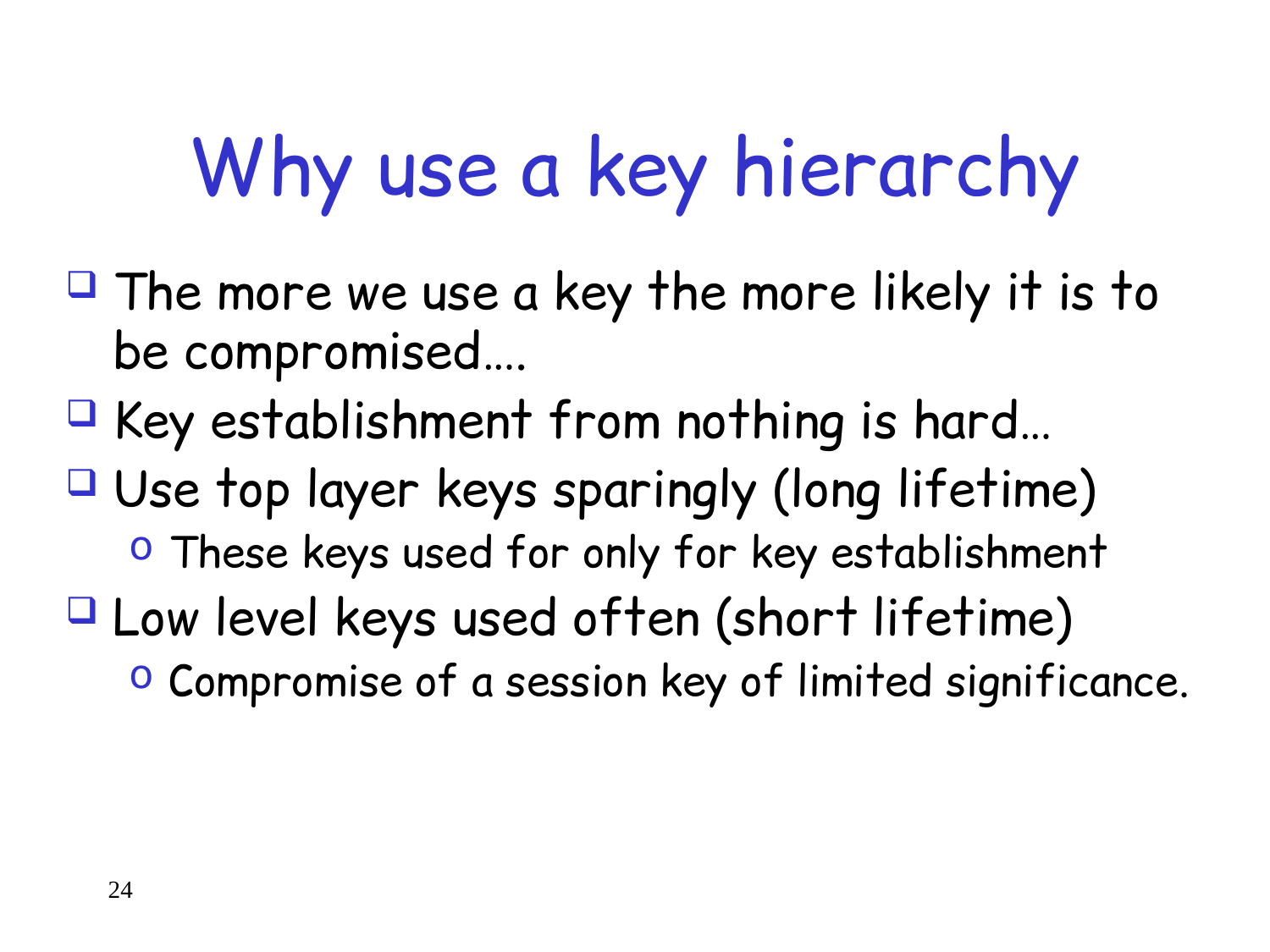

# Why use a key hierarchy
The more we use a key the more likely it is to be compromised….
Key establishment from nothing is hard…
Use top layer keys sparingly (long lifetime)
These keys used for only for key establishment
Low level keys used often (short lifetime)
Compromise of a session key of limited significance.

24